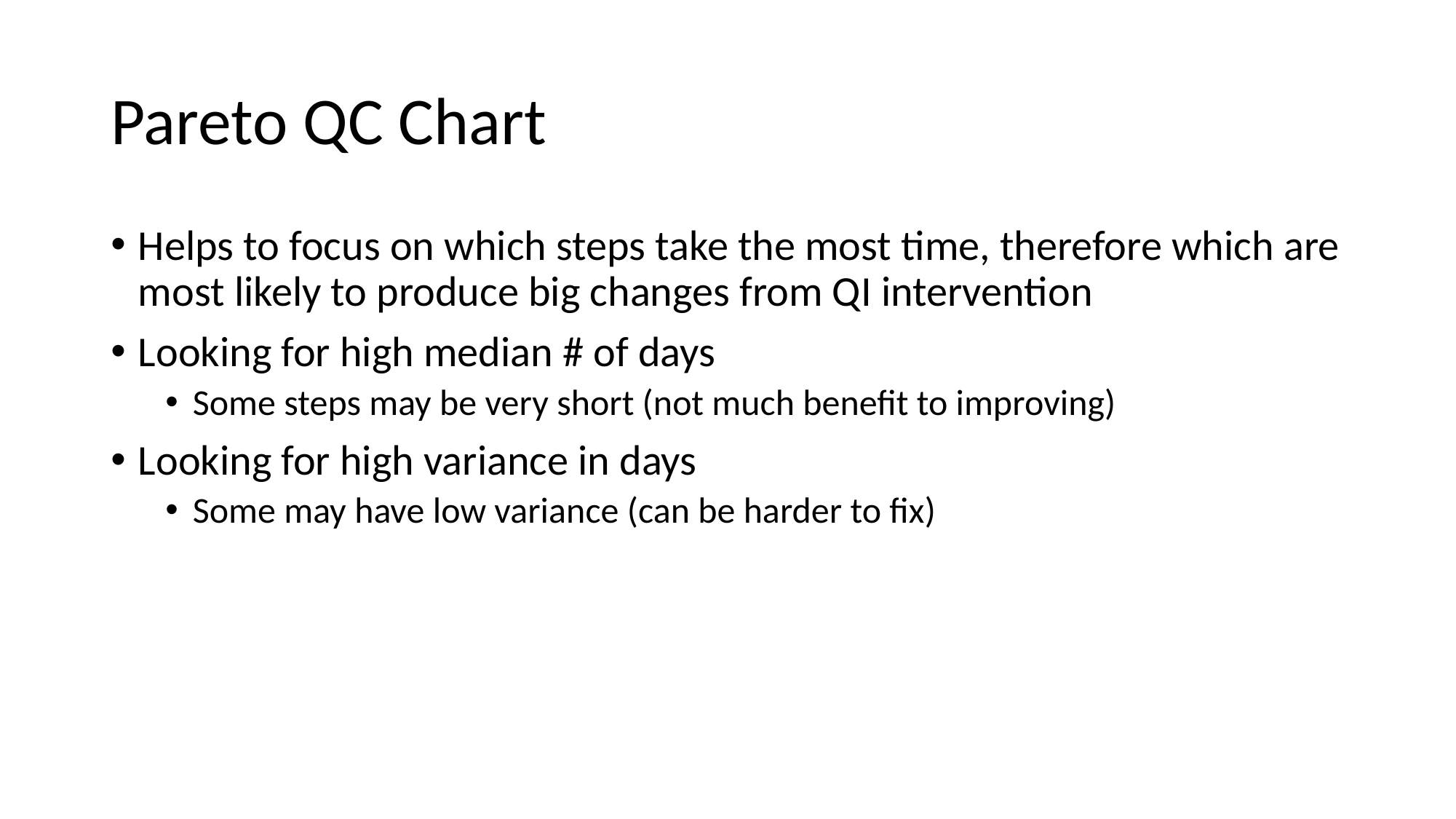

# Pareto QC Chart
Helps to focus on which steps take the most time, therefore which are most likely to produce big changes from QI intervention
Looking for high median # of days
Some steps may be very short (not much benefit to improving)
Looking for high variance in days
Some may have low variance (can be harder to fix)